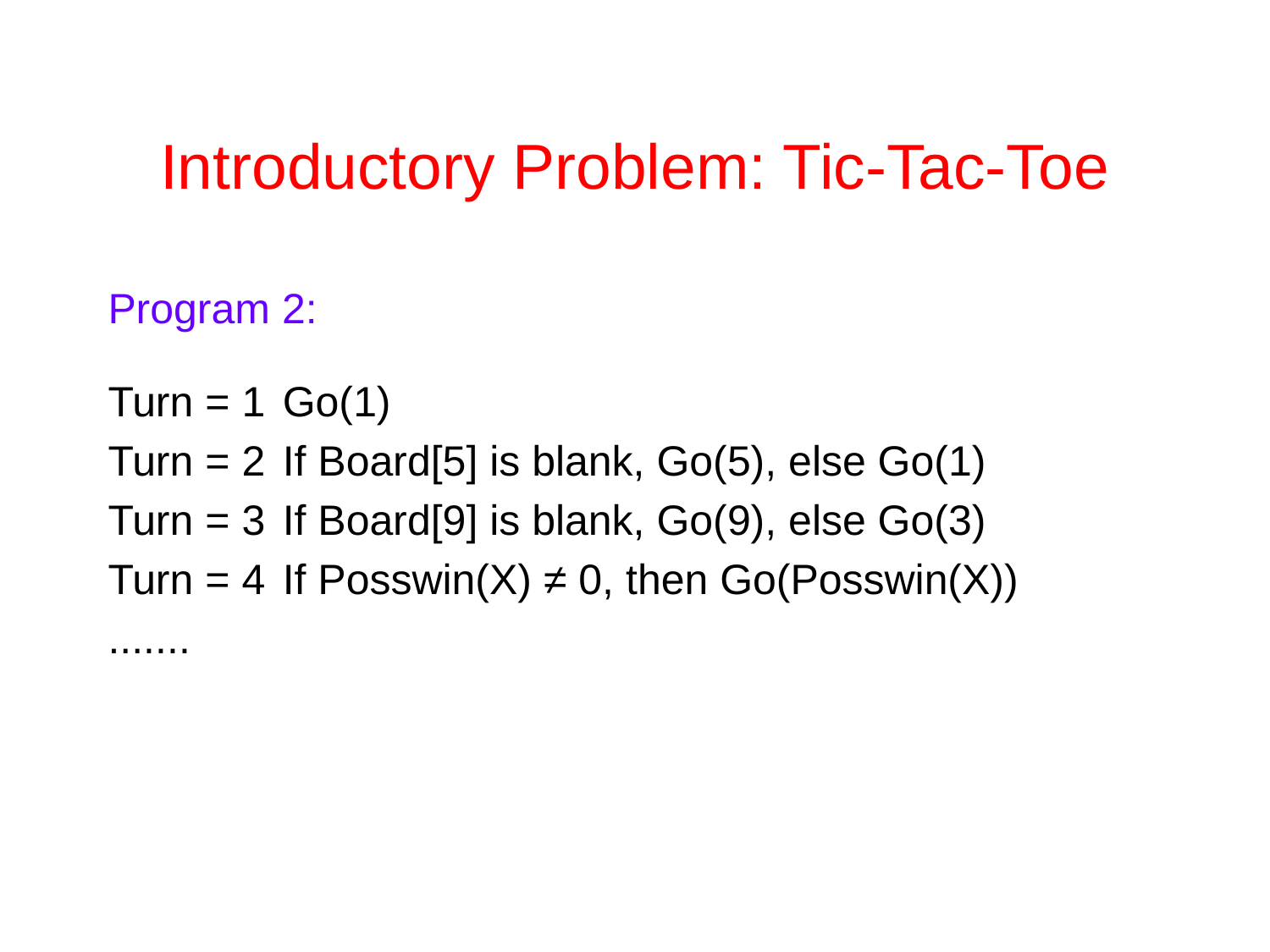

# Introductory Problem: Tic-Tac-Toe
Program 2:

Turn = 1	Go(1)
Turn = 2	If Board[5] is blank, Go(5), else Go(1)
Turn = 3	If Board[9] is blank, Go(9), else Go(3)
Turn = 4	If Posswin(X) ≠ 0, then Go(Posswin(X))
.......